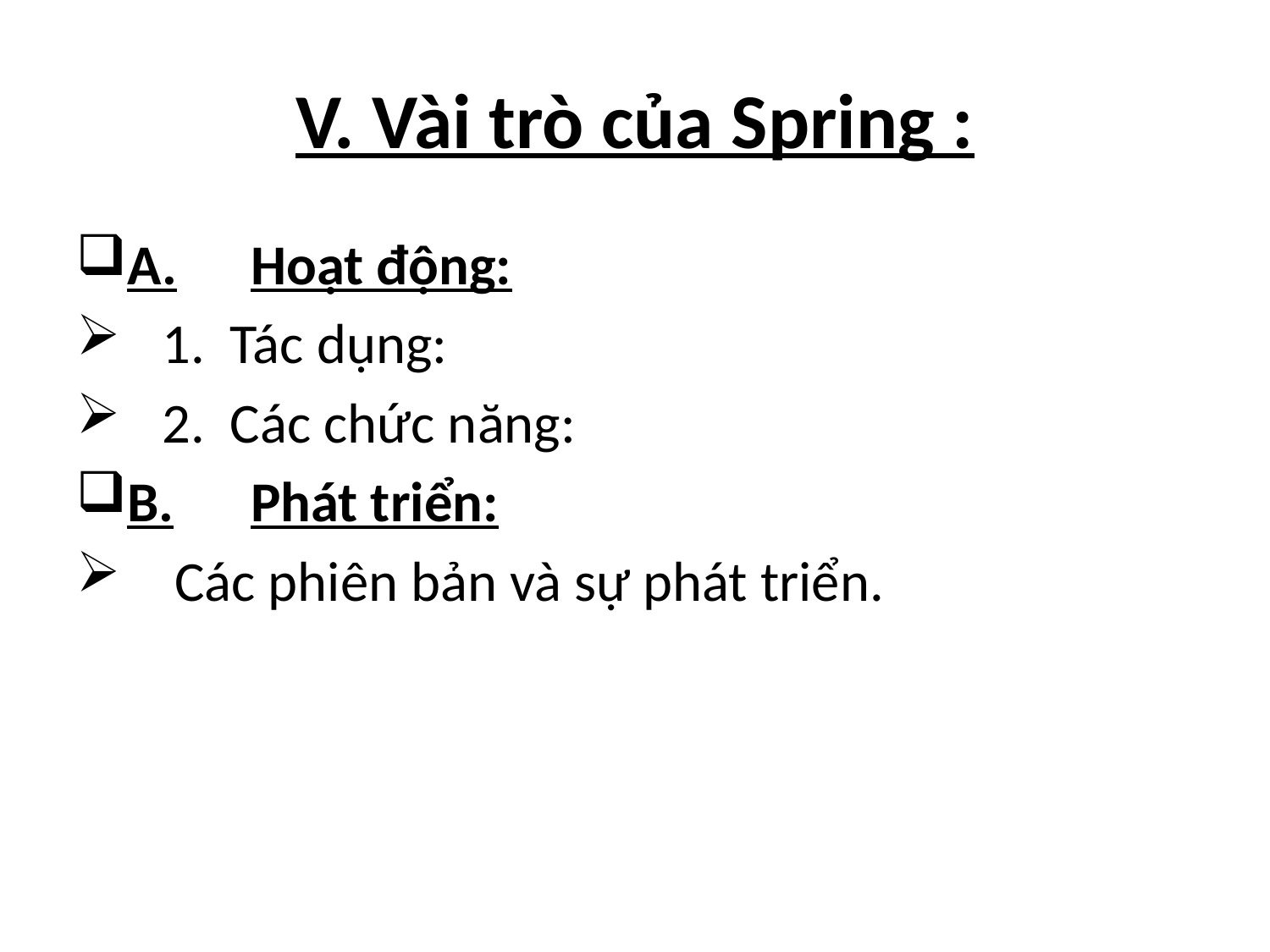

# V. Vài trò của Spring :
A.	Hoạt động:
   1.  Tác dụng:
   2.  Các chức năng:
B.	Phát triển:
    Các phiên bản và sự phát triển.